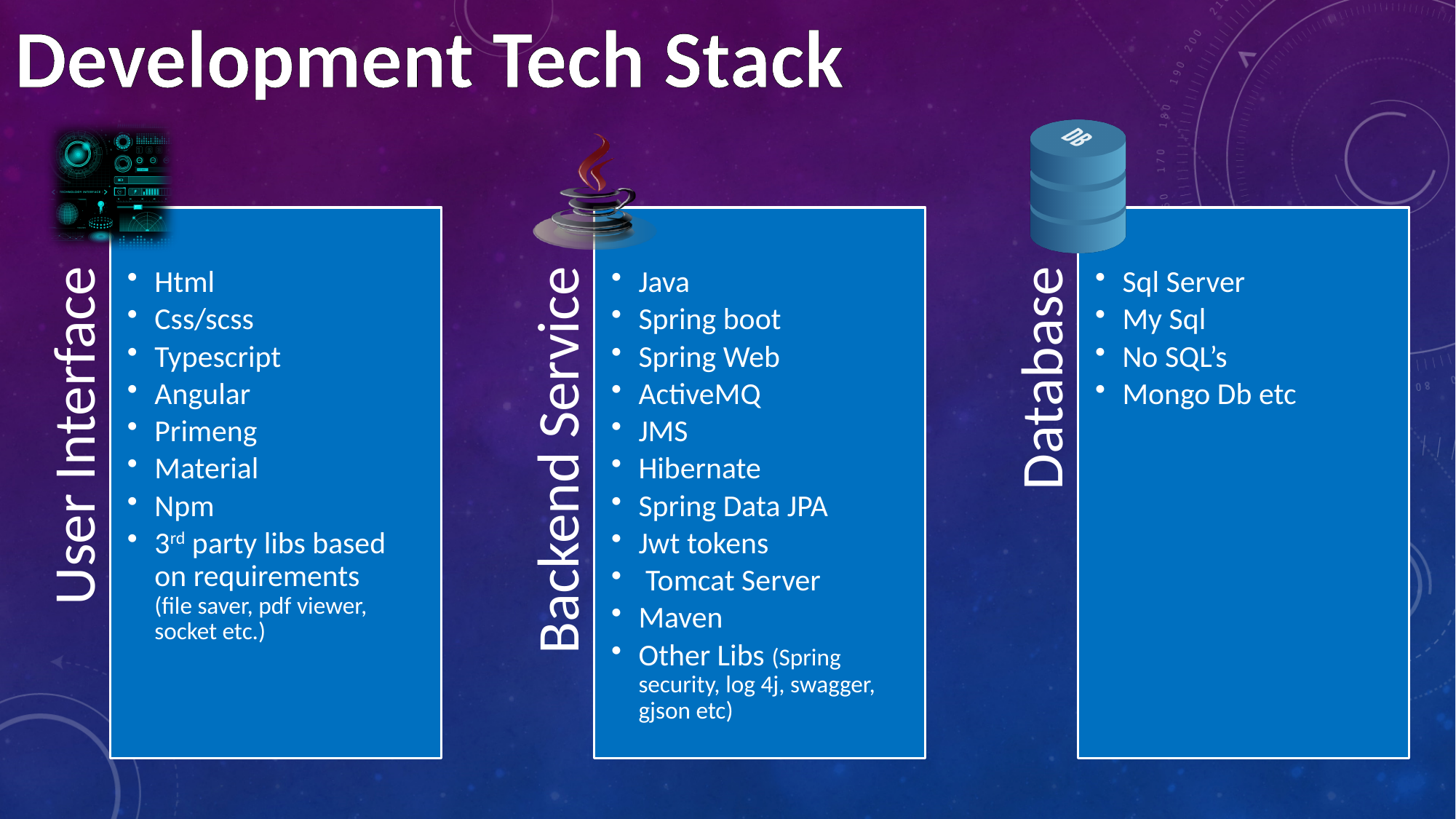

Development Tech Stack
User Interface
Html
Css/scss
Typescript
Angular
Primeng
Material
Npm
3rd party libs based on requirements     (file saver, pdf viewer, socket etc.)

Backend Service
Java
Spring boot
Spring Web
ActiveMQ
JMS
Hibernate
Spring Data JPA
Jwt tokens
 Tomcat Server
Maven
Other Libs (Spring security, log 4j, swagger, gjson etc)

Database
Sql Server
My Sql
No SQL’s
Mongo Db etc